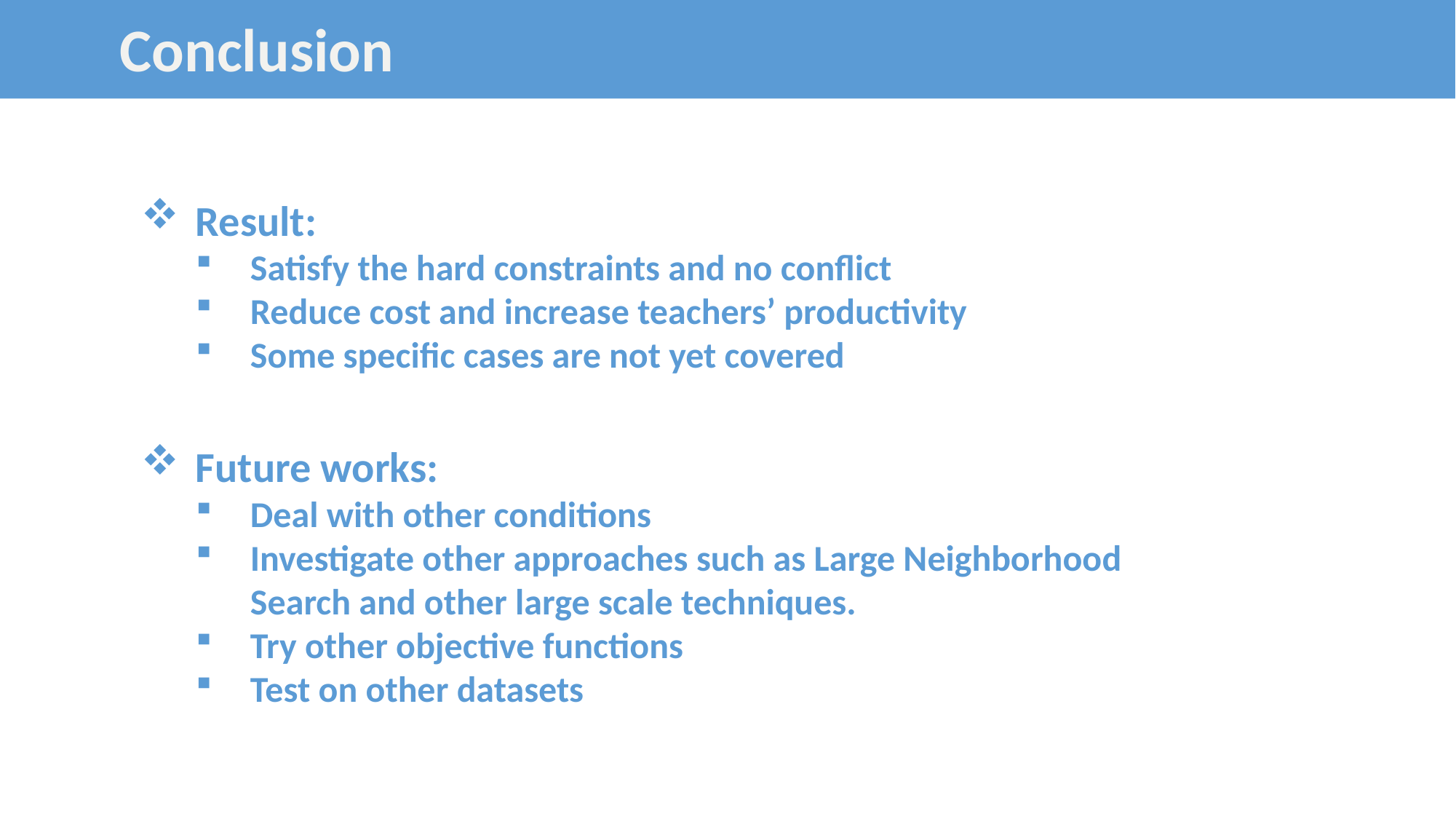

Conclusion
Result:
Satisfy the hard constraints and no conflict
Reduce cost and increase teachers’ productivity
Some specific cases are not yet covered

Future works:
Deal with other conditions
Investigate other approaches such as Large Neighborhood Search and other large scale techniques.
Try other objective functions
Test on other datasets